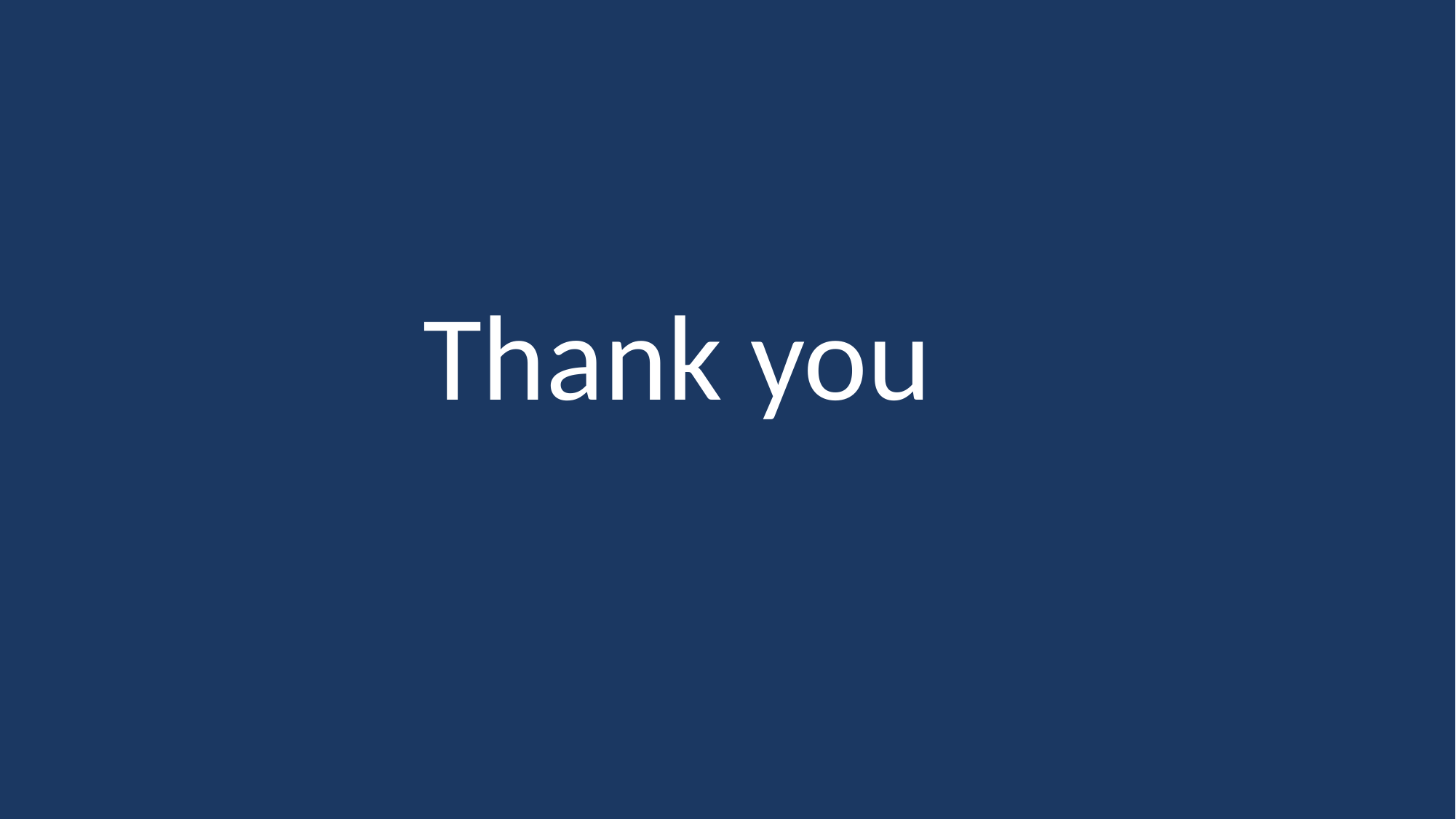

Thank you
BUSINESS
TEMPLATE
ADD YOUR TITLE HERE
XIAO PANG XIE